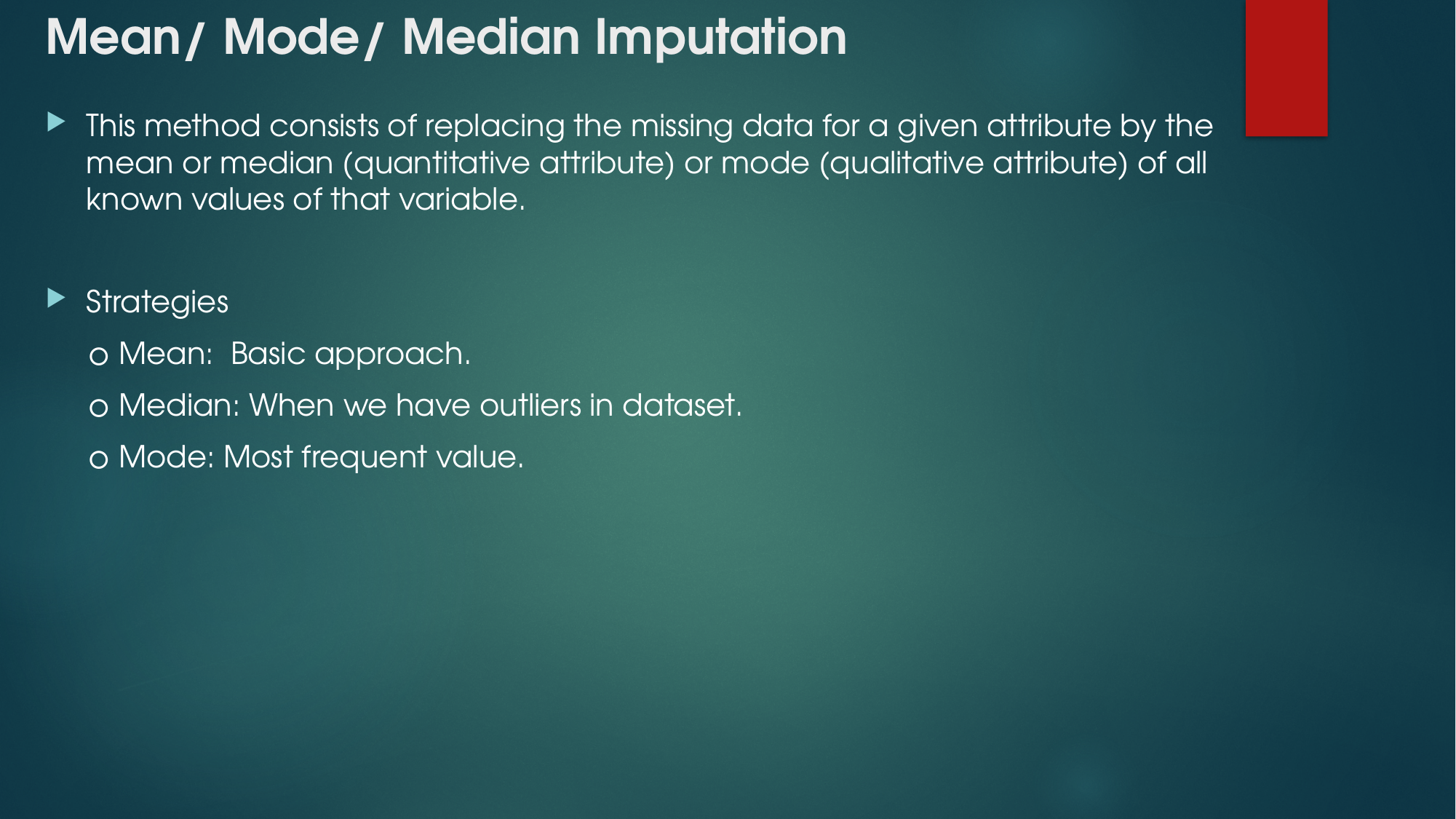

# Mean/ Mode/ Median Imputation
This method consists of replacing the missing data for a given attribute by the mean or median (quantitative attribute) or mode (qualitative attribute) of all known values of that variable.

Strategies
     ○ Mean:  Basic approach.
     ○ Median: When we have outliers in dataset.
     ○ Mode: Most frequent value.